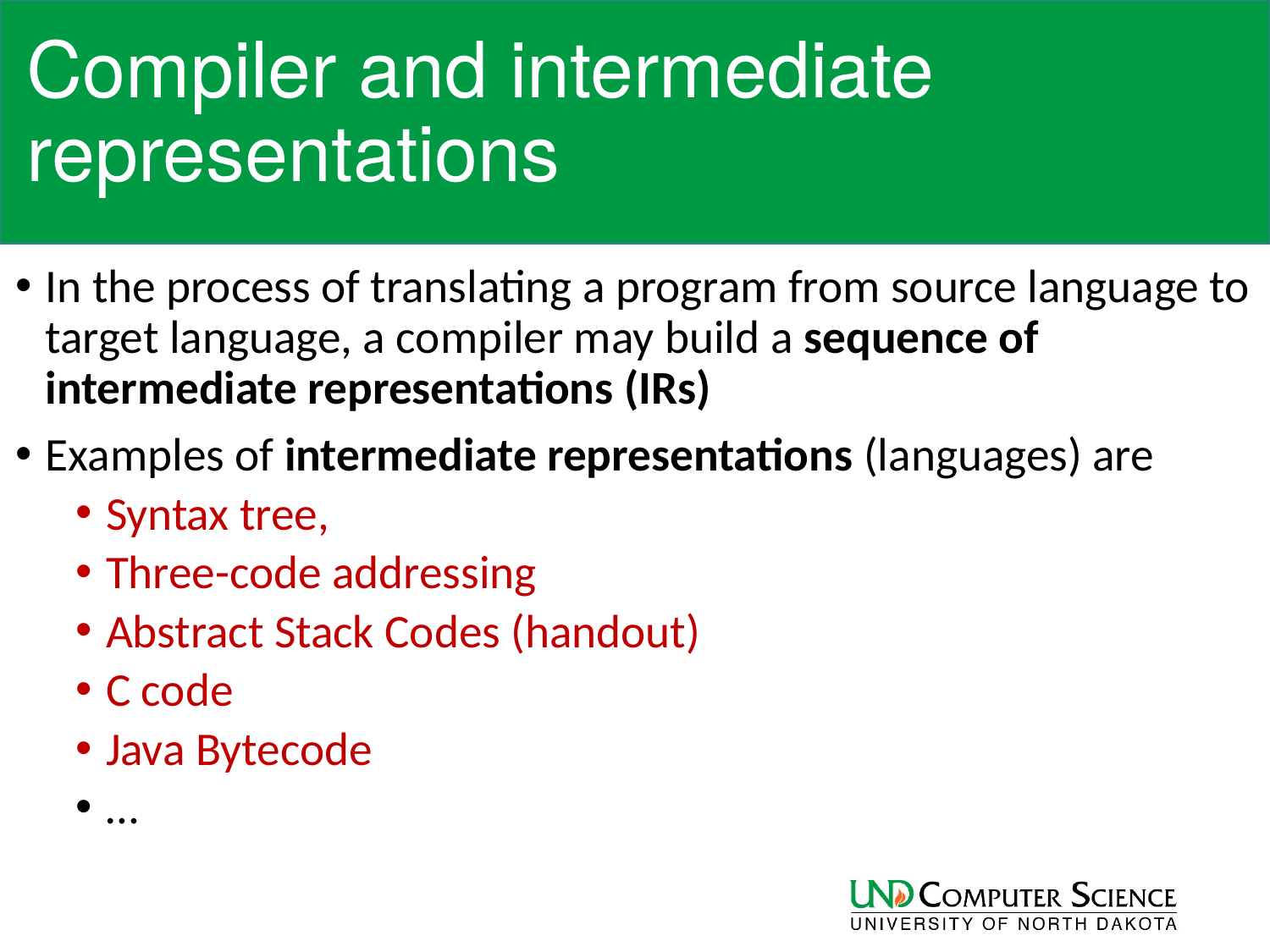

# Compiler and intermediate representations
In the process of translating a program from source language to target language, a compiler may build a sequence of intermediate representations (IRs)
Examples of intermediate representations (languages) are
Syntax tree,
Three-code addressing
Abstract Stack Codes (handout)
C code
Java Bytecode
…